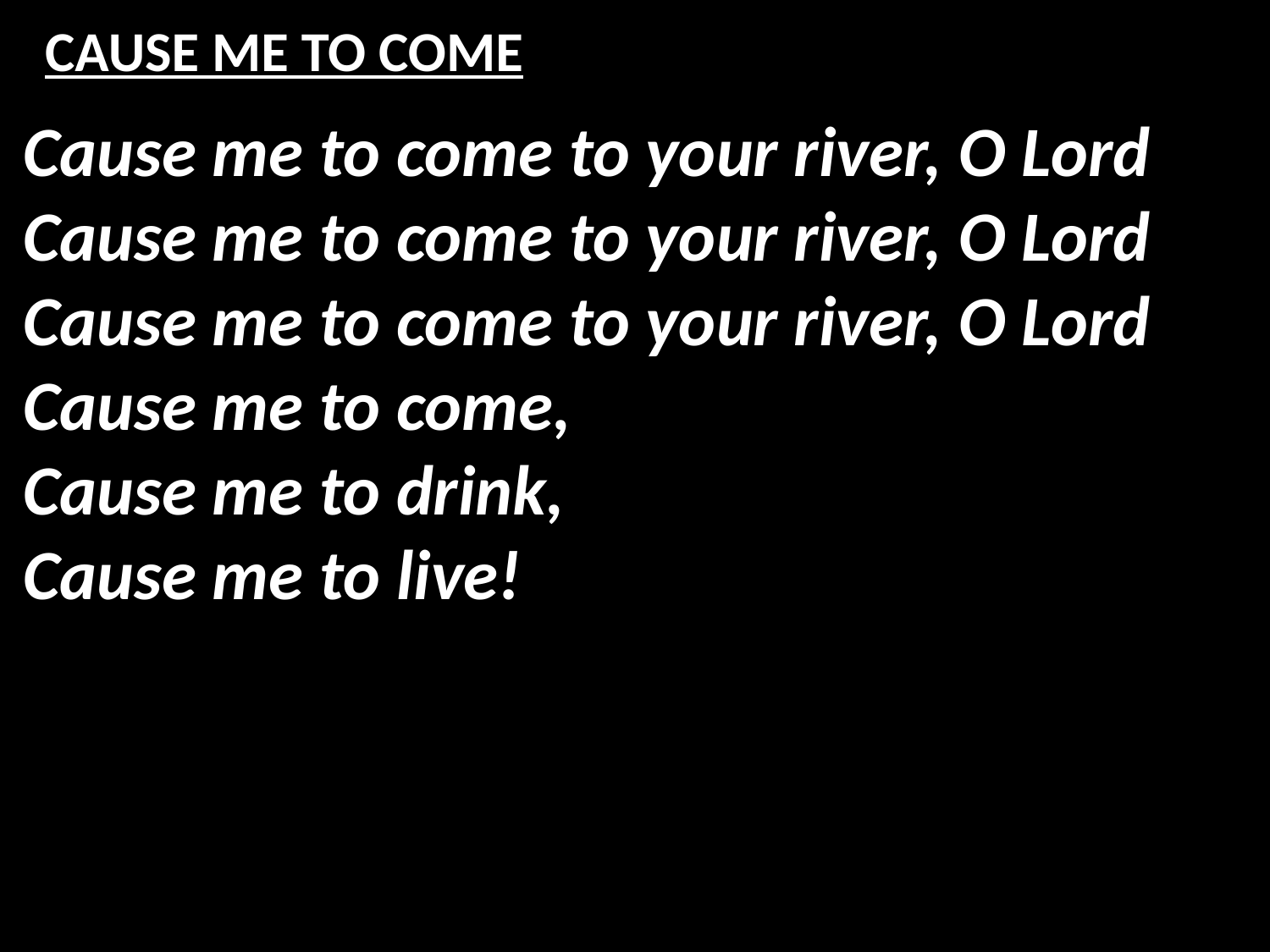

# CAUSE ME TO COME
Cause me to come to your river, O Lord
Cause me to come to your river, O Lord
Cause me to come to your river, O Lord
Cause me to come,
Cause me to drink,
Cause me to live!